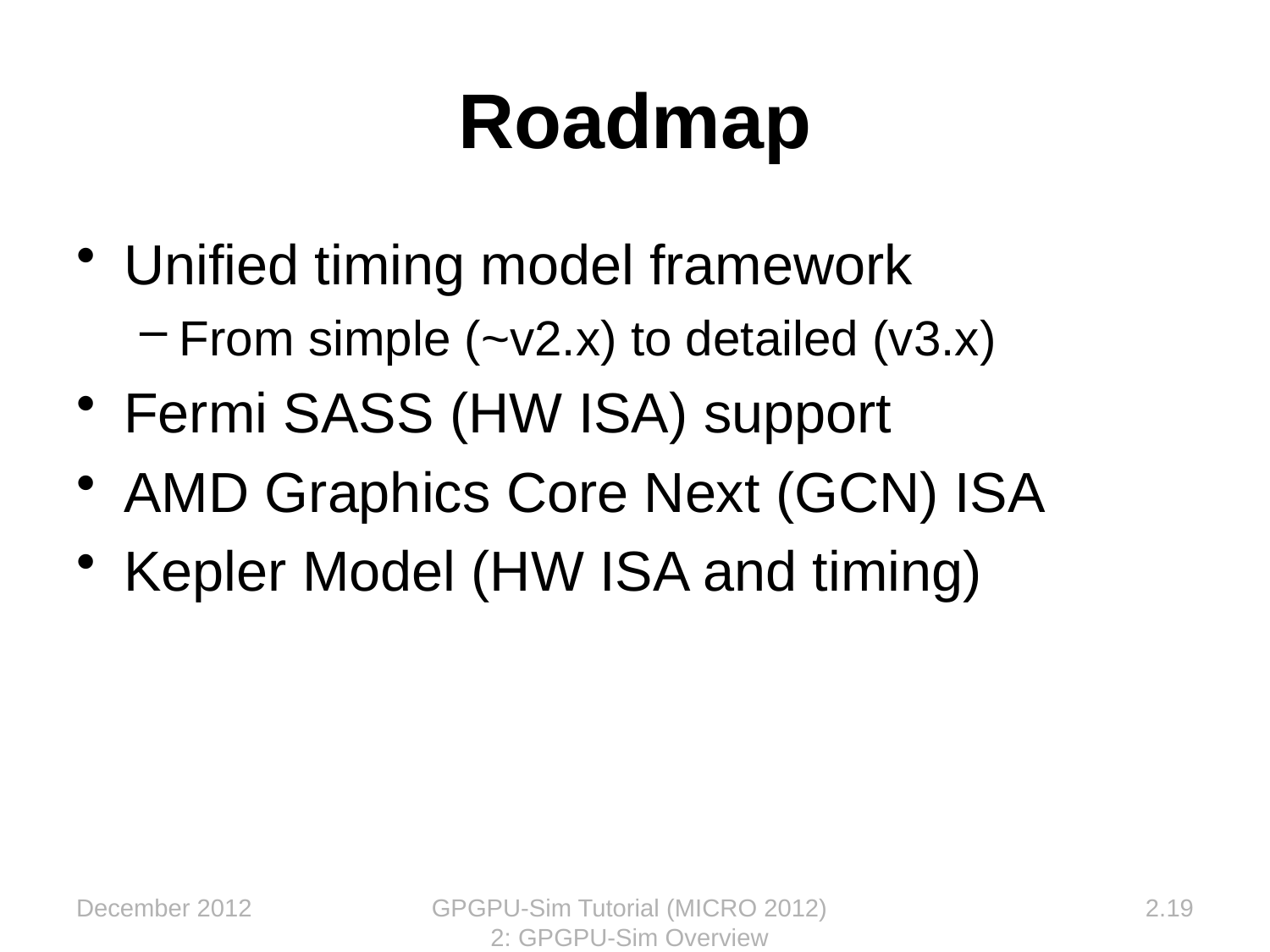

# Roadmap
Unified timing model framework
From simple (~v2.x) to detailed (v3.x)
Fermi SASS (HW ISA) support
AMD Graphics Core Next (GCN) ISA
Kepler Model (HW ISA and timing)

December 2012
GPGPU-Sim Tutorial (MICRO 2012) 2: GPGPU-Sim Overview
2.19